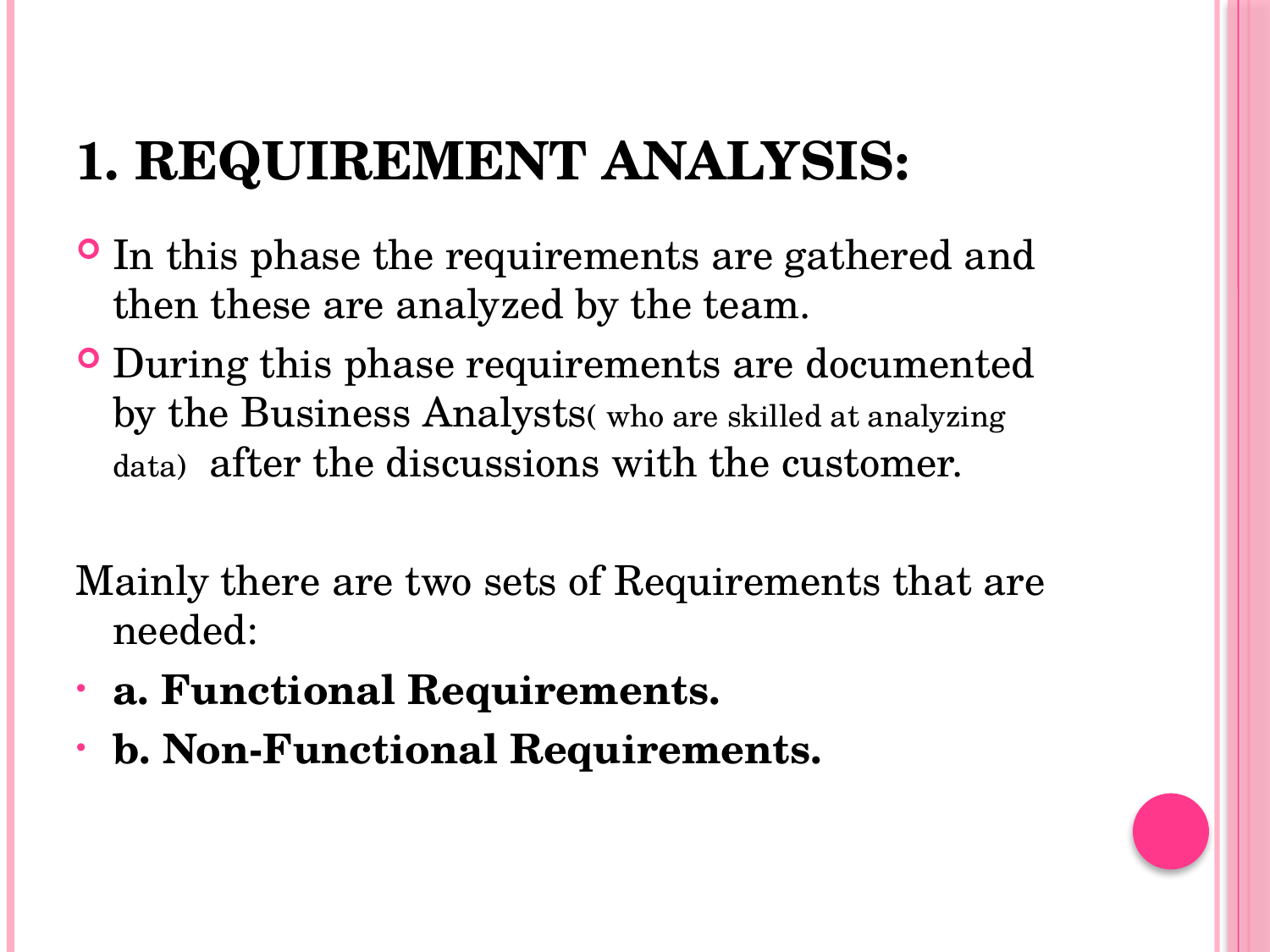

# 1. Requirement analysis:
In this phase the requirements are gathered and then these are analyzed by the team.
During this phase requirements are documented by the Business Analysts( who are skilled at analyzing data)  after the discussions with the customer.

Mainly there are two sets of Requirements that are needed:
a. Functional Requirements.
b. Non-Functional Requirements.